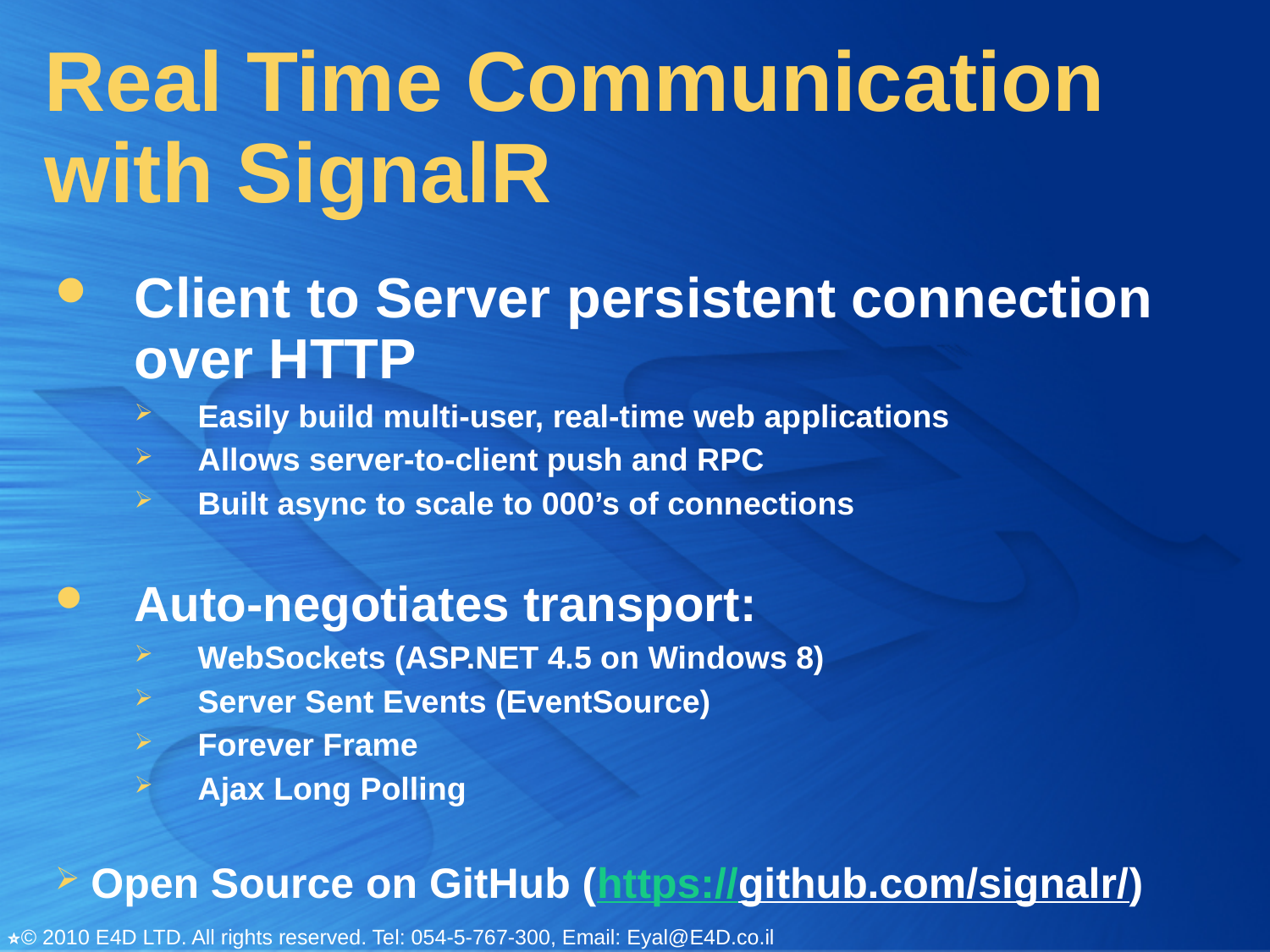

# Real Time Communication with SignalR
Client to Server persistent connection over HTTP
Easily build multi-user, real-time web applications
Allows server-to-client push and RPC
Built async to scale to 000’s of connections

Auto-negotiates transport:
WebSockets (ASP.NET 4.5 on Windows 8)
Server Sent Events (EventSource)
Forever Frame
Ajax Long Polling

Open Source on GitHub (https://github.com/signalr/)